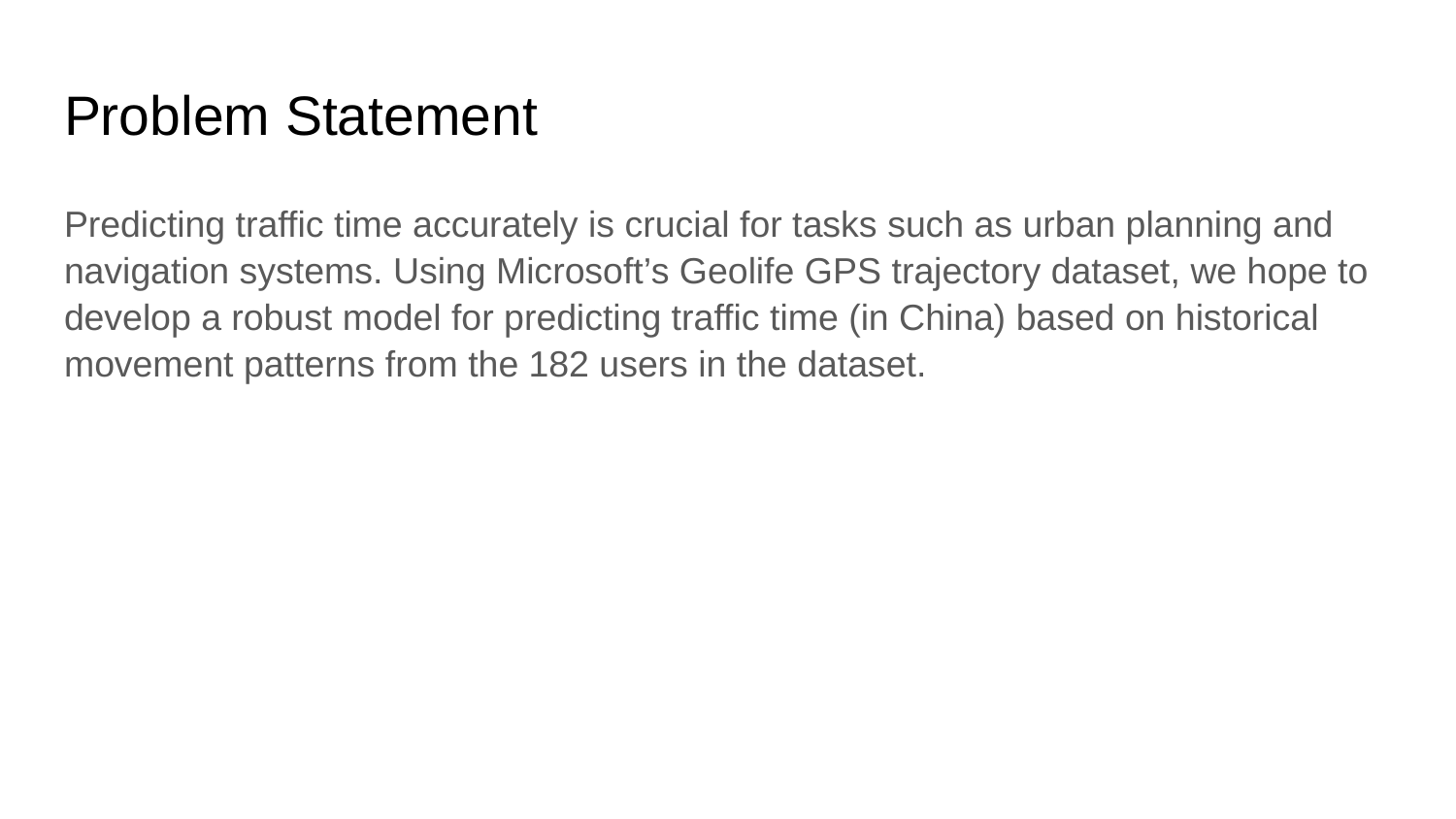

# Problem Statement
Predicting traffic time accurately is crucial for tasks such as urban planning and navigation systems. Using Microsoft’s Geolife GPS trajectory dataset, we hope to develop a robust model for predicting traffic time (in China) based on historical movement patterns from the 182 users in the dataset.